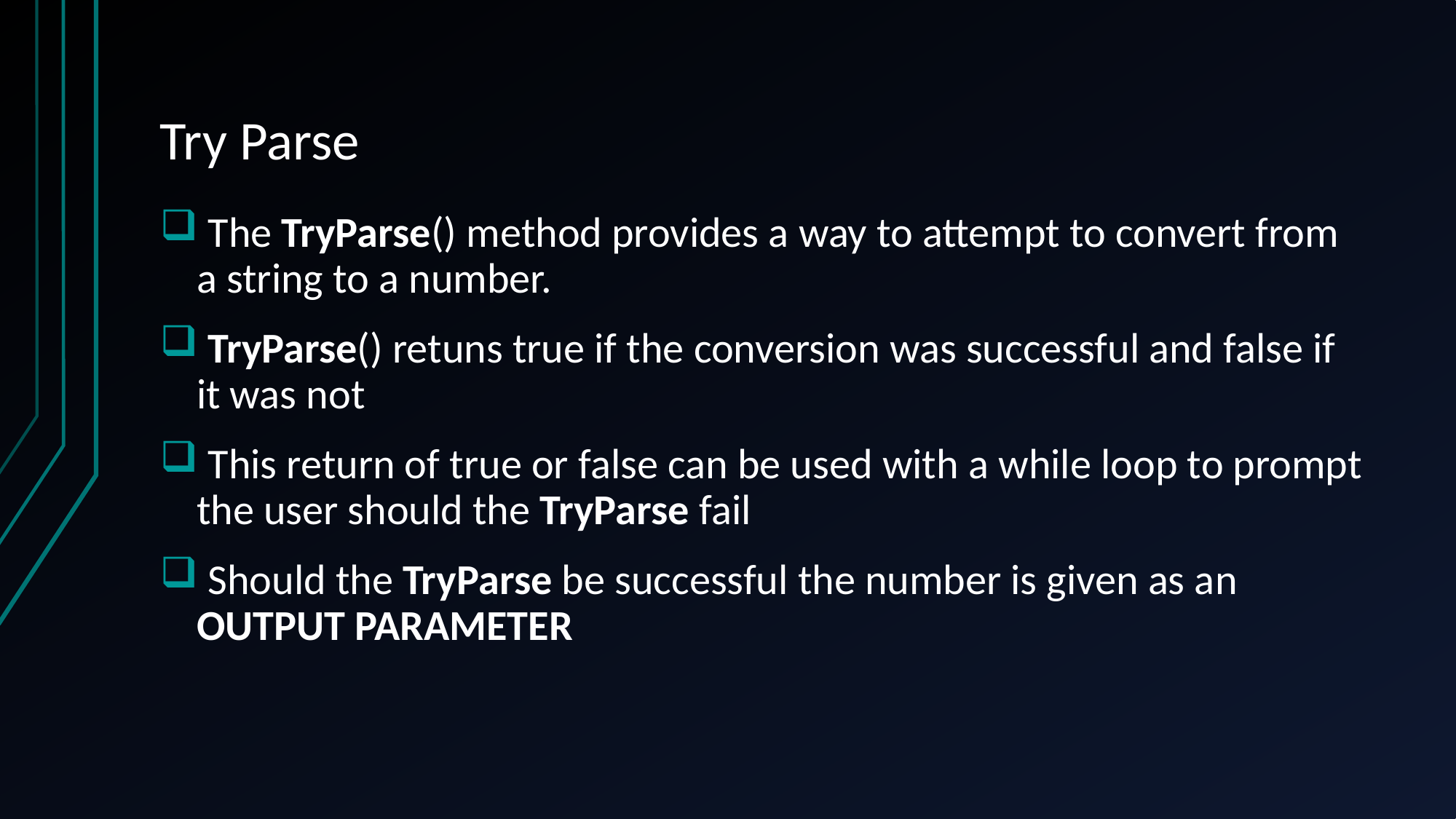

# Try Parse
 The TryParse() method provides a way to attempt to convert from a string to a number.
 TryParse() retuns true if the conversion was successful and false if it was not
 This return of true or false can be used with a while loop to prompt the user should the TryParse fail
 Should the TryParse be successful the number is given as an OUTPUT PARAMETER